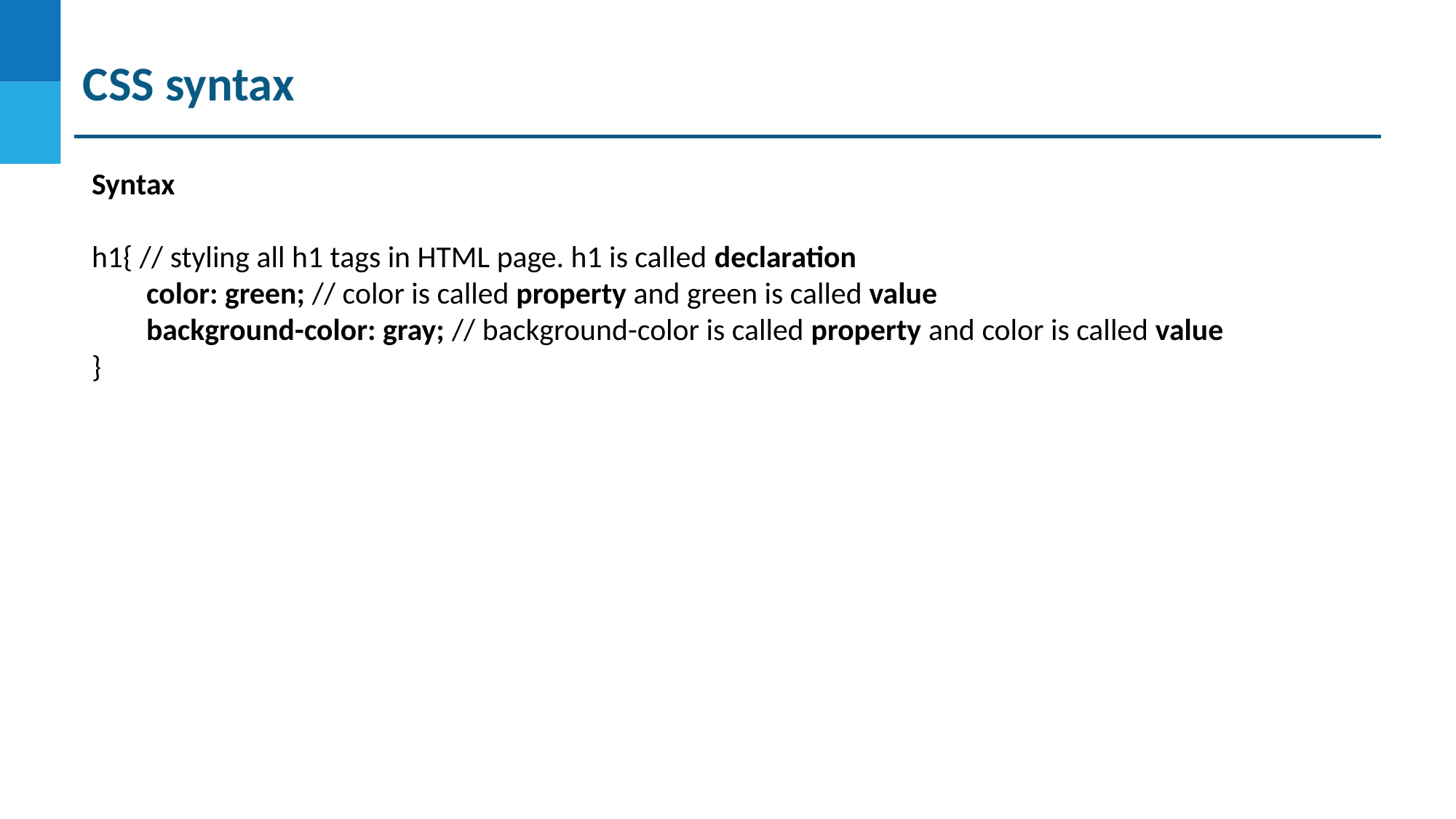

CSS syntax
Syntax

h1{ // styling all h1 tags in HTML page. h1 is called declaration
color: green; // color is called property and green is called value
background-color: gray; // background-color is called property and color is called value
}